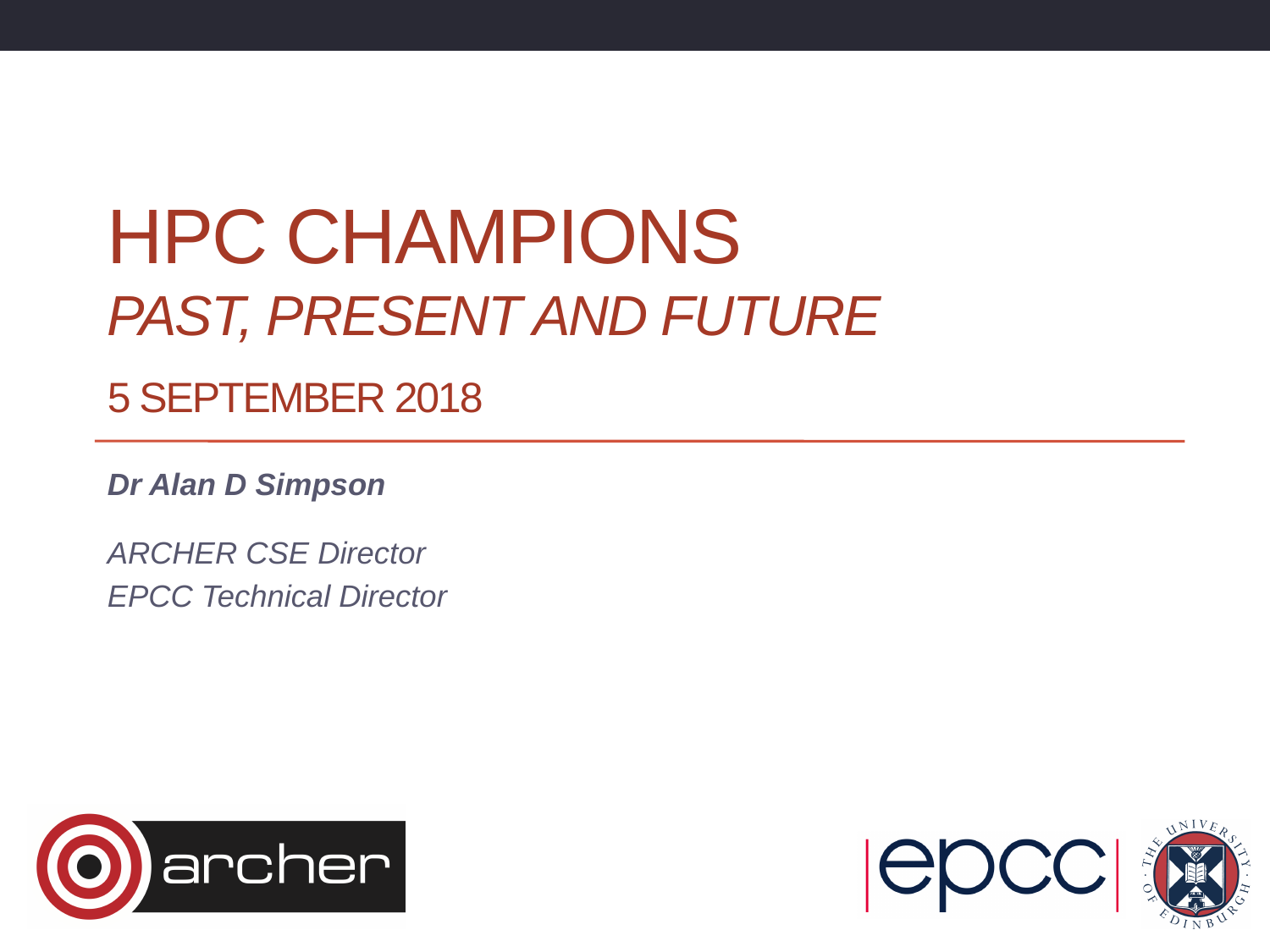

# HPC Champions Past, Present and Future 5 September 2018
Dr Alan D Simpson

ARCHER CSE Director
EPCC Technical Director